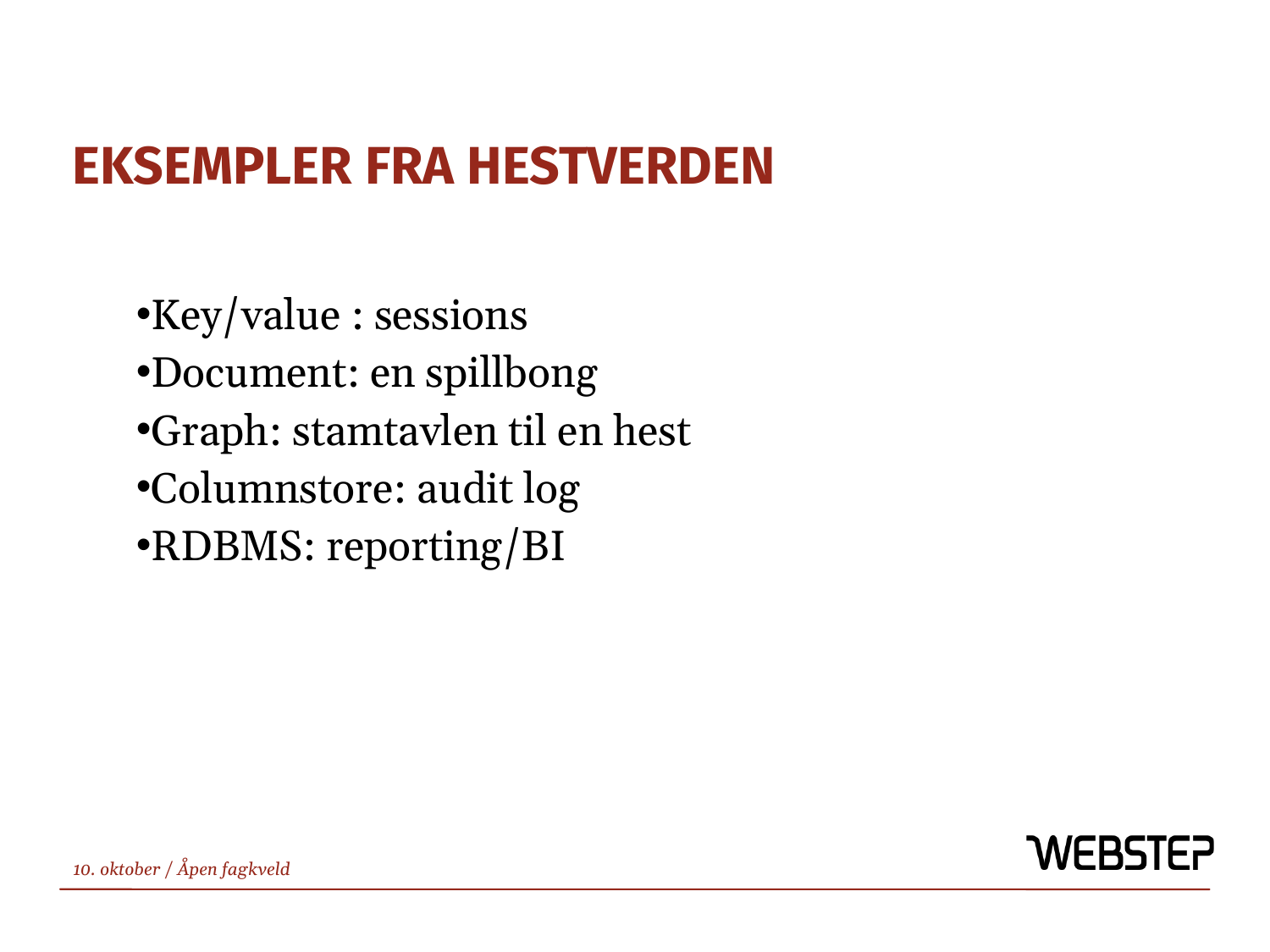

# Eksempler fra hestverden

Key/value : sessions
Document: en spillbong
Graph: stamtavlen til en hest
Columnstore: audit log
RDBMS: reporting/BI

10. oktober / Åpen fagkveld